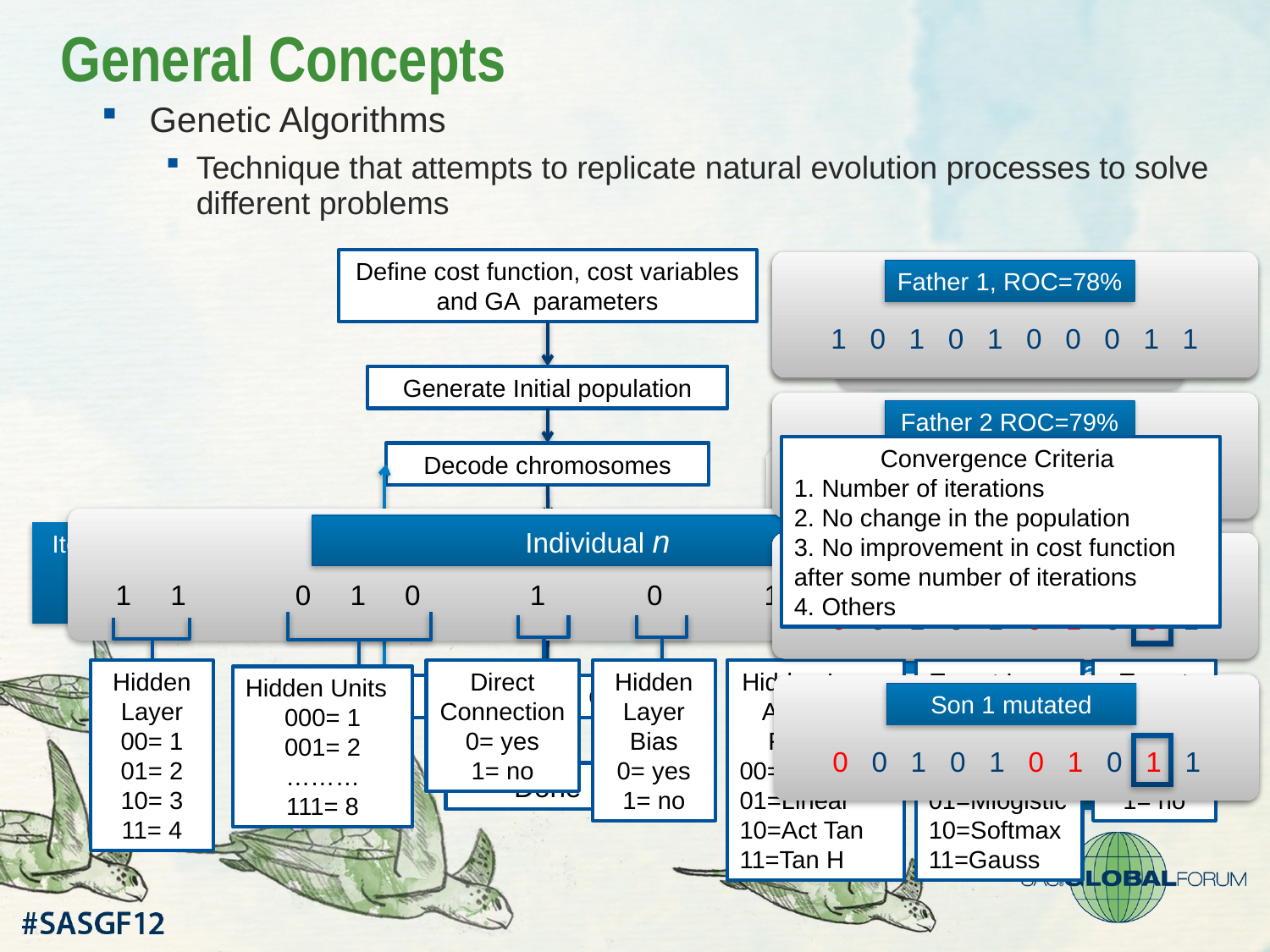

# General Concepts
Genetic Algorithms
Technique that attempts to replicate natural evolution processes to solve different problems
Define cost function, cost variables and GA  parameters

1   0   1   0   1   0   0   0   1   1

1   0   1   0   1   0   1   0   1   1

Father 1, ROC=78%
Individual 1

ROC
Cost
Generate Initial population

0   1   0   1   0   0   1   0   0   1

1   1   0   1   1   0   1   0   0   1

Father 2 ROC=79%
Individual 2
Convergence Criteria
1. Number of iterations
2. No change in the population
3. No improvement in cost function after some number of iterations
4. Others
Decode chromosomes

1   0   1   0   1   0   1   0   1   1

GA Parameters

    1     1              0     1     0              1             0             1     0             1     1           1

Individual n
Find cost for each chromosome
Iterative process that emulates evolution

0   0   1   0   1   0   1   0   0   1

0   0   1   0   0   1   1   1   1   0

Son 1
Individual 3

Hidden activation Function
 00:Linear
 10:Logistic
 01:Arc Tan
 11:Hiperbolic Tan

Mating/Mutation

Gene
Target Layer Bias
0= yes
1= no
Hidden Layer Activation Function
00=Logistic
01=Linear
10=Act Tan
11=Tan H
Target Layer Activation Function
00=Logistic
01=Mlogistic
10=Softmax
11=Gauss
Hidden Layer
Bias
0= yes
1= no
Direct Connection
0= yes
1= no
Hidden Layer
00= 1
01= 2
10= 3
11= 4
Input Bias
1:Yes
0:No
Hidden Units
000= 1
001= 2
………
111= 8

0   0   1   0   1   1   1   0   0   1

0   0   1   0   1   0   1   0   1   1

Convergence Check
Individual 4
Son 1 mutated

Done